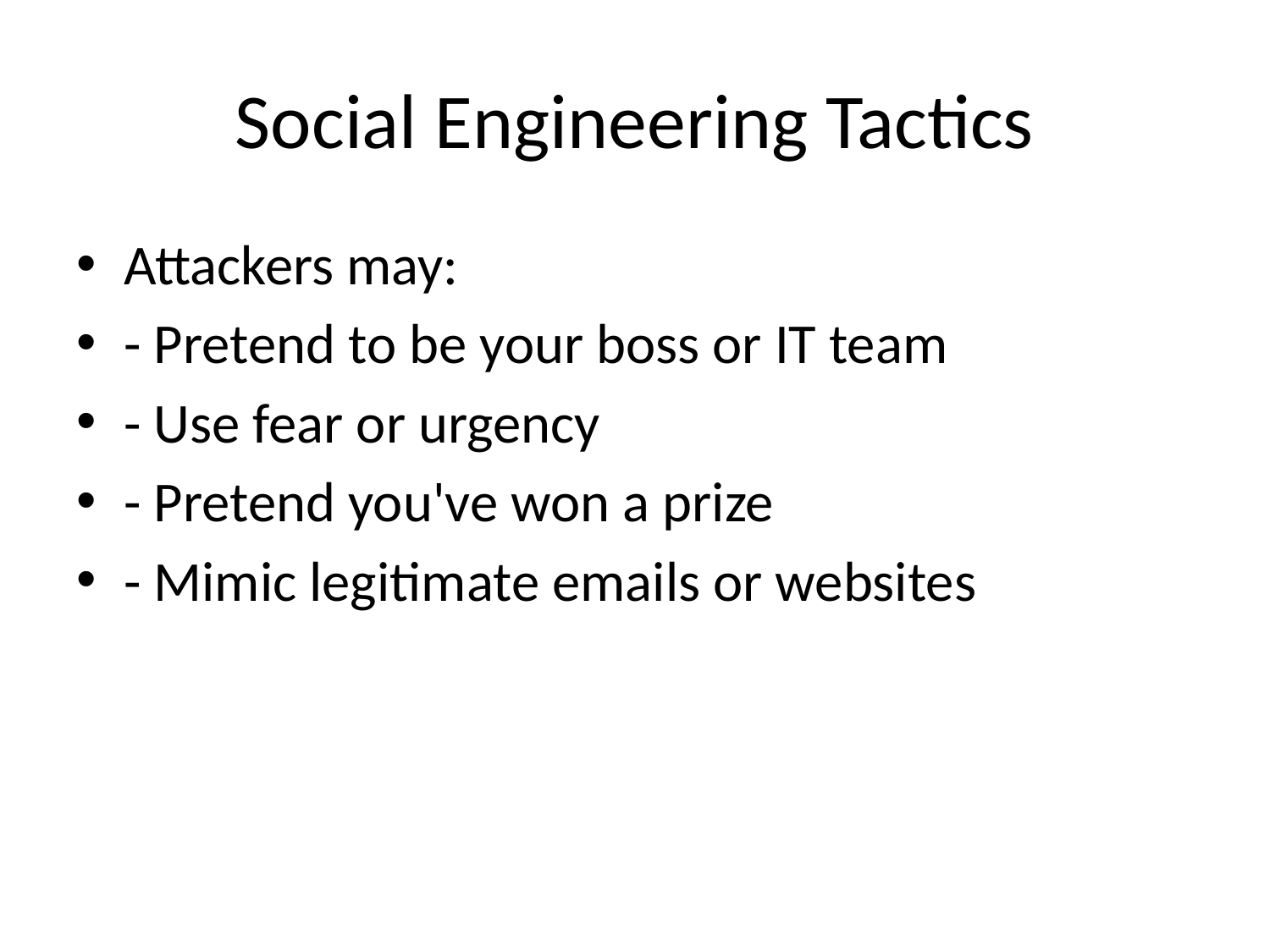

# Social Engineering Tactics
Attackers may:
- Pretend to be your boss or IT team
- Use fear or urgency
- Pretend you've won a prize
- Mimic legitimate emails or websites